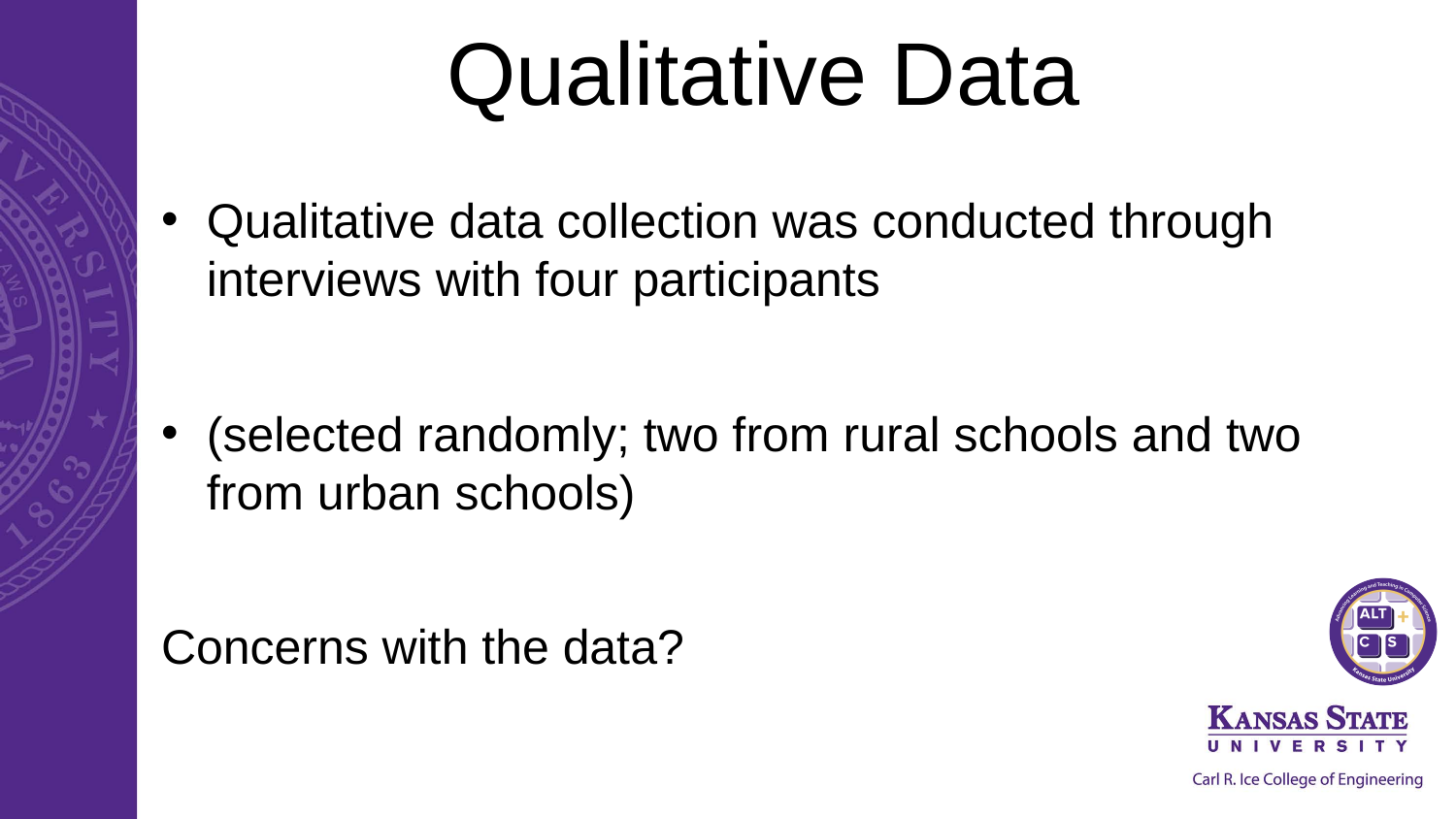

# Qualitative Data
Qualitative data collection was conducted through interviews with four participants

(selected randomly; two from rural schools and two from urban schools)

Concerns with the data?